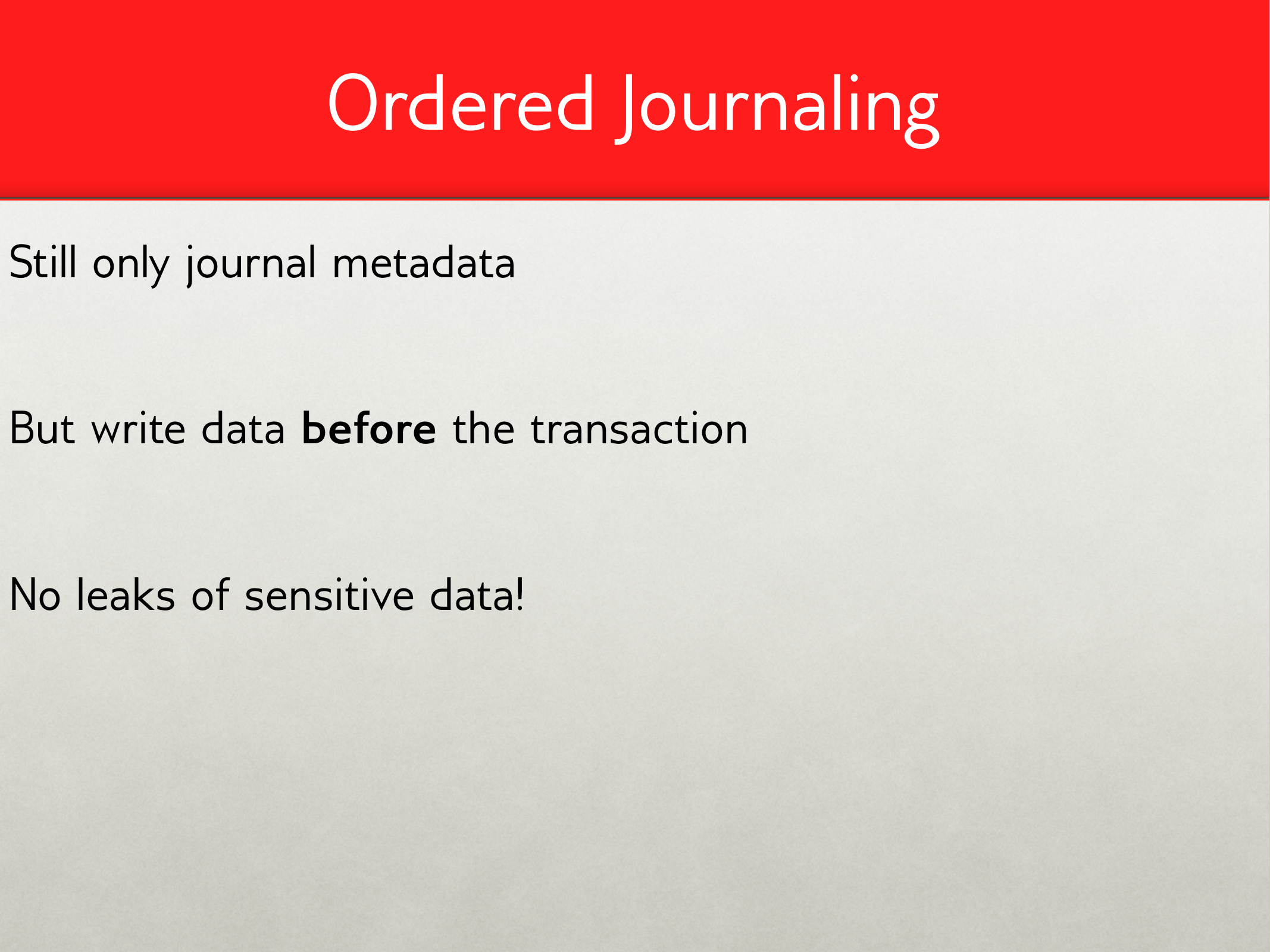

# Ordered Journaling
Still only journal metadata

But write data before the transaction

No leaks of sensitive data!